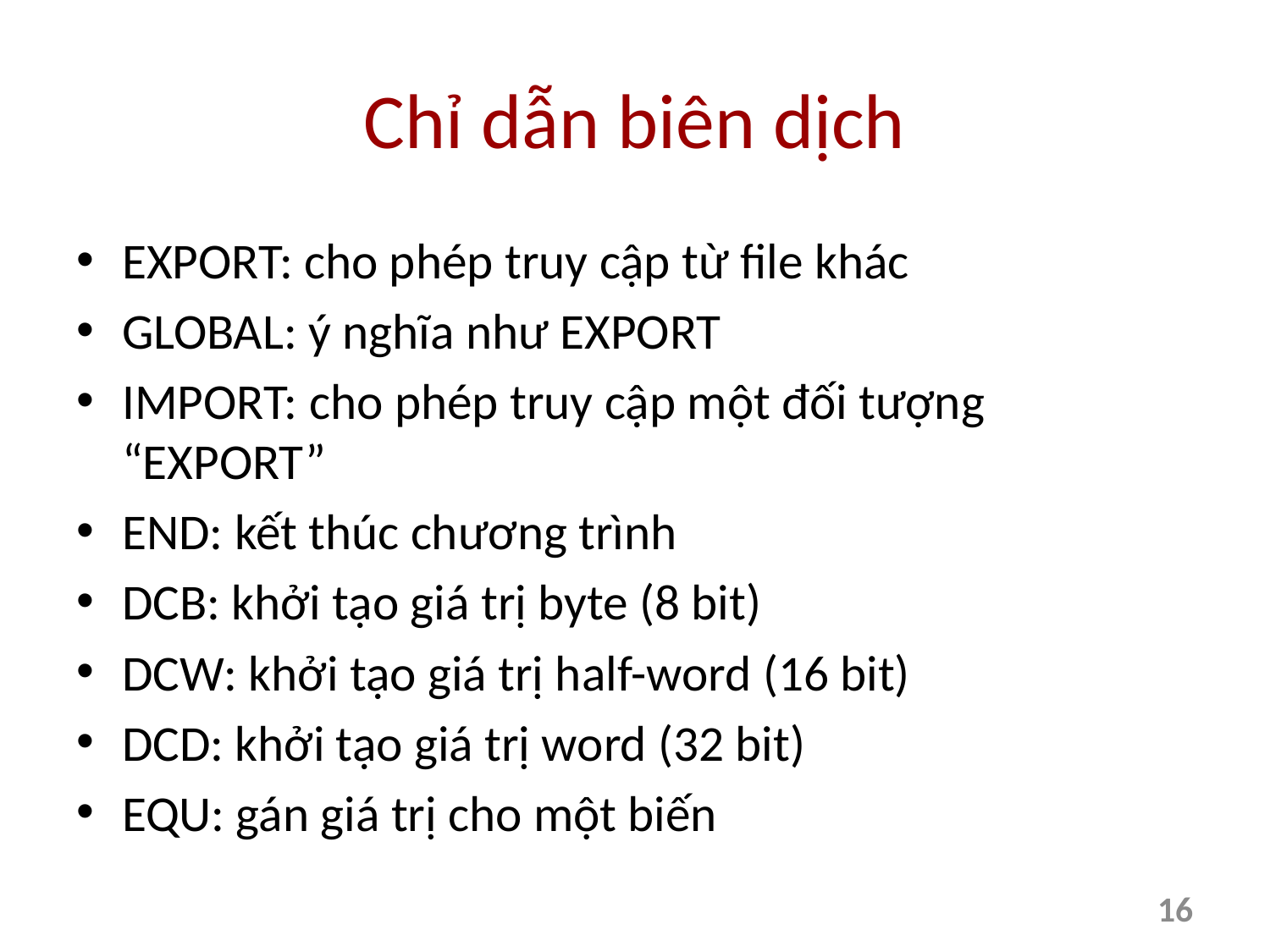

# Chỉ dẫn biên dịch
EXPORT: cho phép truy cập từ file khác
GLOBAL: ý nghĩa như EXPORT
IMPORT: cho phép truy cập một đối tượng “EXPORT”
END: kết thúc chương trình
DCB: khởi tạo giá trị byte (8 bit)
DCW: khởi tạo giá trị half-word (16 bit)
DCD: khởi tạo giá trị word (32 bit)
EQU: gán giá trị cho một biến

16